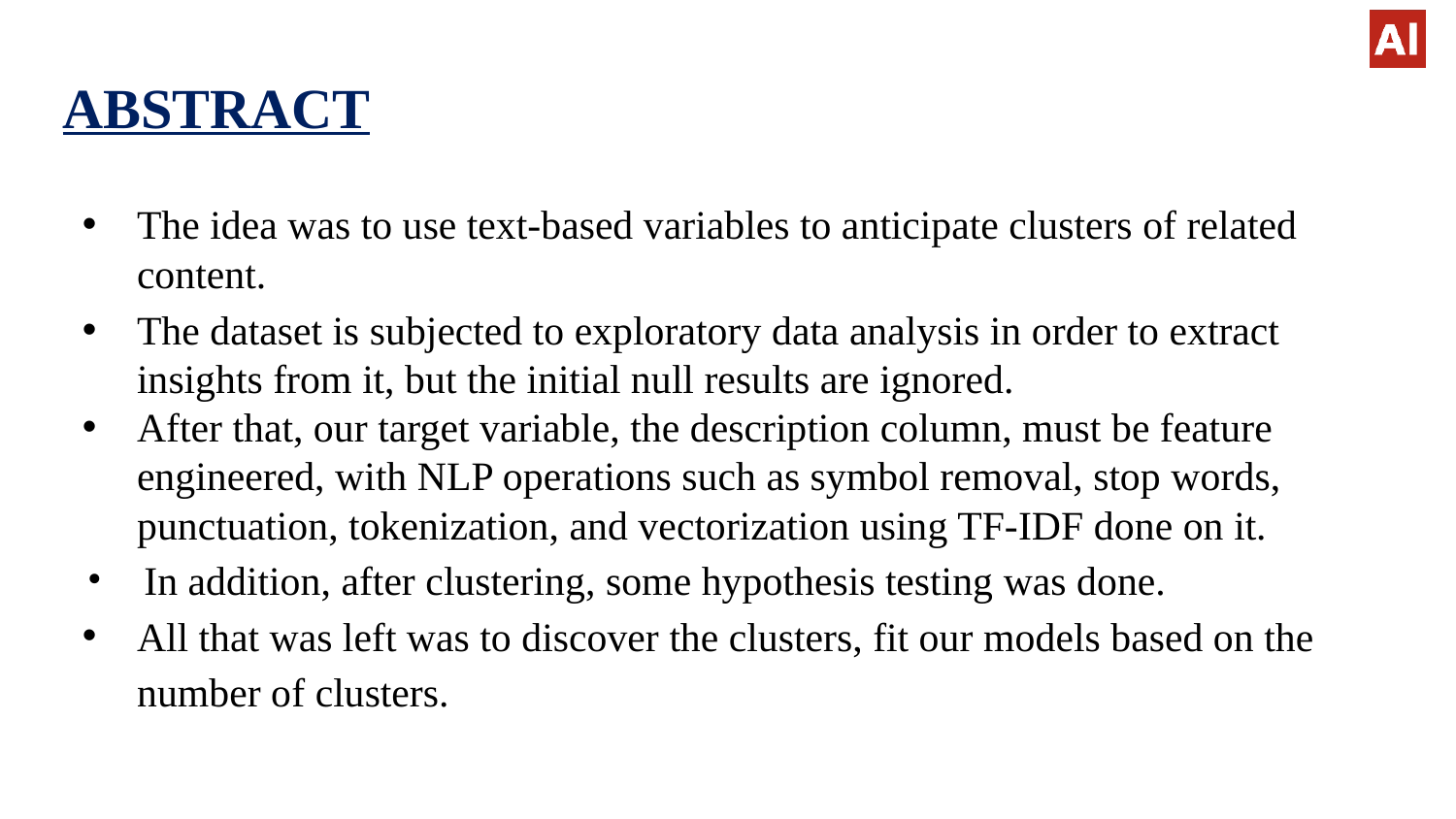

# ABSTRACT
The idea was to use text-based variables to anticipate clusters of related content.
The dataset is subjected to exploratory data analysis in order to extract insights from it, but the initial null results are ignored.
After that, our target variable, the description column, must be feature engineered, with NLP operations such as symbol removal, stop words, punctuation, tokenization, and vectorization using TF-IDF done on it.
In addition, after clustering, some hypothesis testing was done.
All that was left was to discover the clusters, fit our models based on the number of clusters.